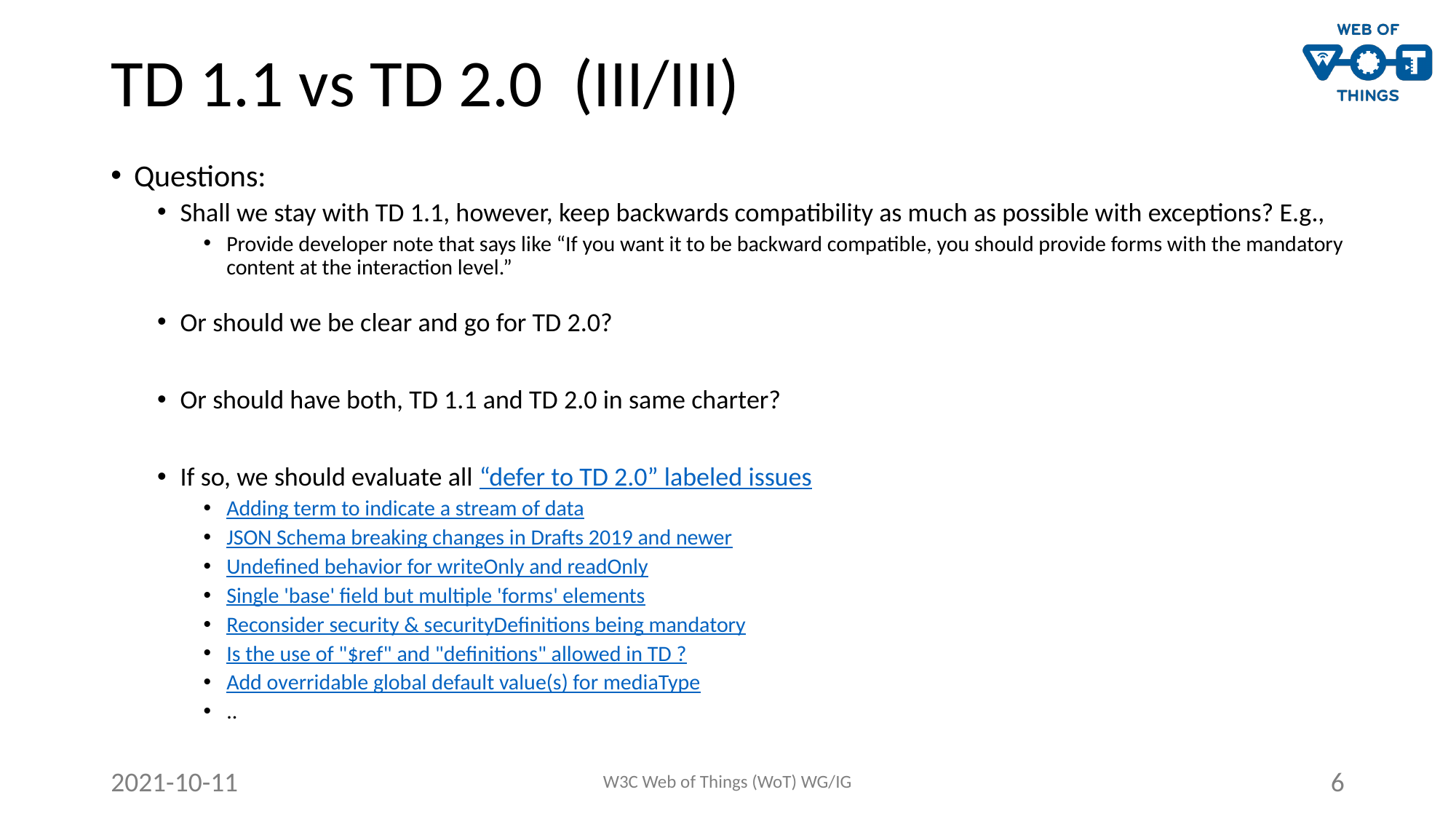

# TD 1.1 vs TD 2.0  (III/III)
Questions:
Shall we stay with TD 1.1, however, keep backwards compatibility as much as possible with exceptions? E.g.,
Provide developer note that says like “If you want it to be backward compatible, you should provide forms with the mandatory content at the interaction level.”
Or should we be clear and go for TD 2.0?

Or should have both, TD 1.1 and TD 2.0 in same charter?

If so, we should evaluate all “defer to TD 2.0” labeled issues
Adding term to indicate a stream of data
JSON Schema breaking changes in Drafts 2019 and newer
Undefined behavior for writeOnly and readOnly
Single 'base' field but multiple 'forms' elements
Reconsider security & securityDefinitions being mandatory
Is the use of "$ref" and "definitions" allowed in TD ?
Add overridable global default value(s) for mediaType
..

2021-10-11
W3C Web of Things (WoT) WG/IG
6